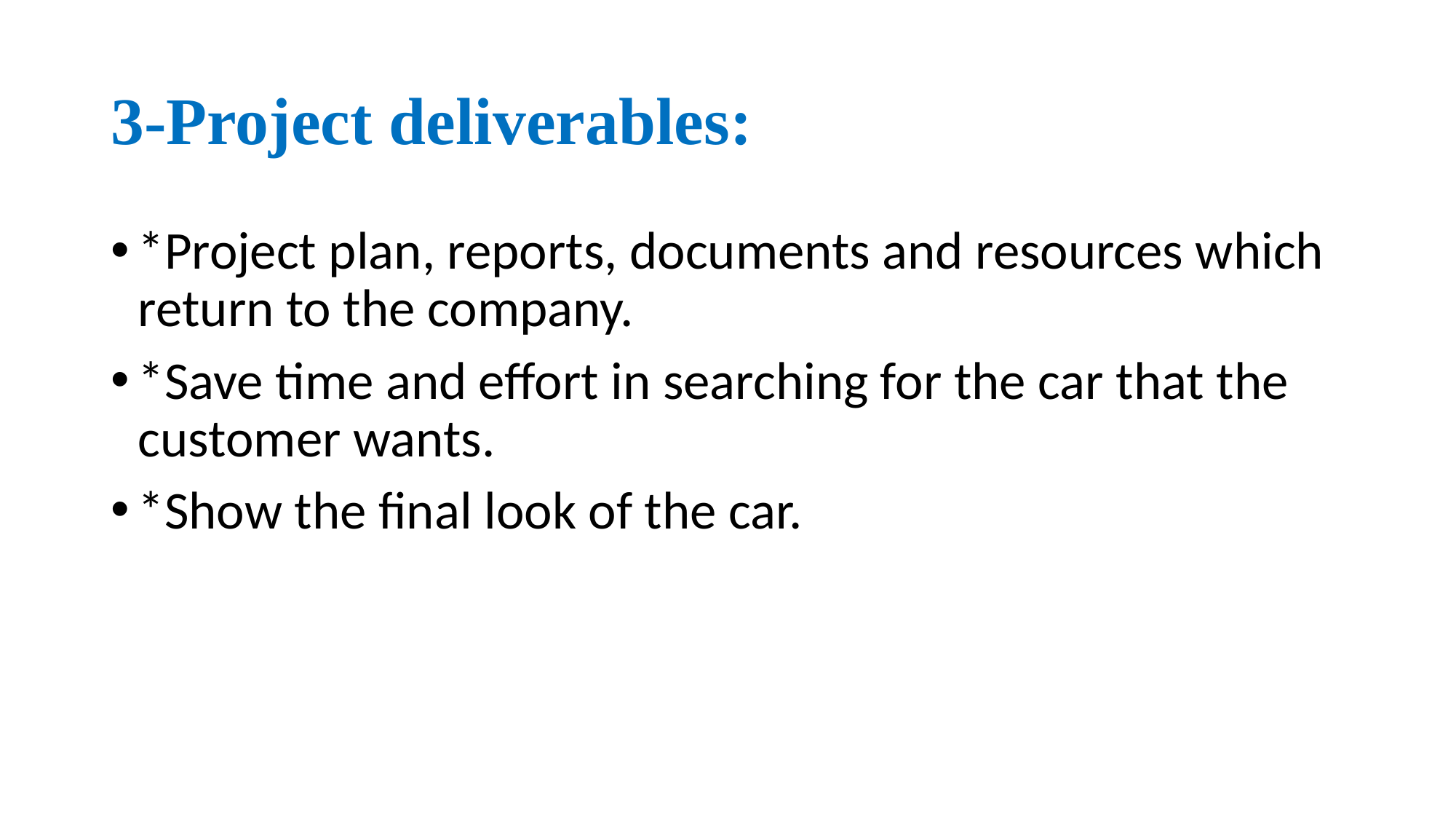

# 3-Project deliverables:
*Project plan, reports, documents and resources which return to the company.
*Save time and effort in searching for the car that the customer wants.
*Show the final look of the car.